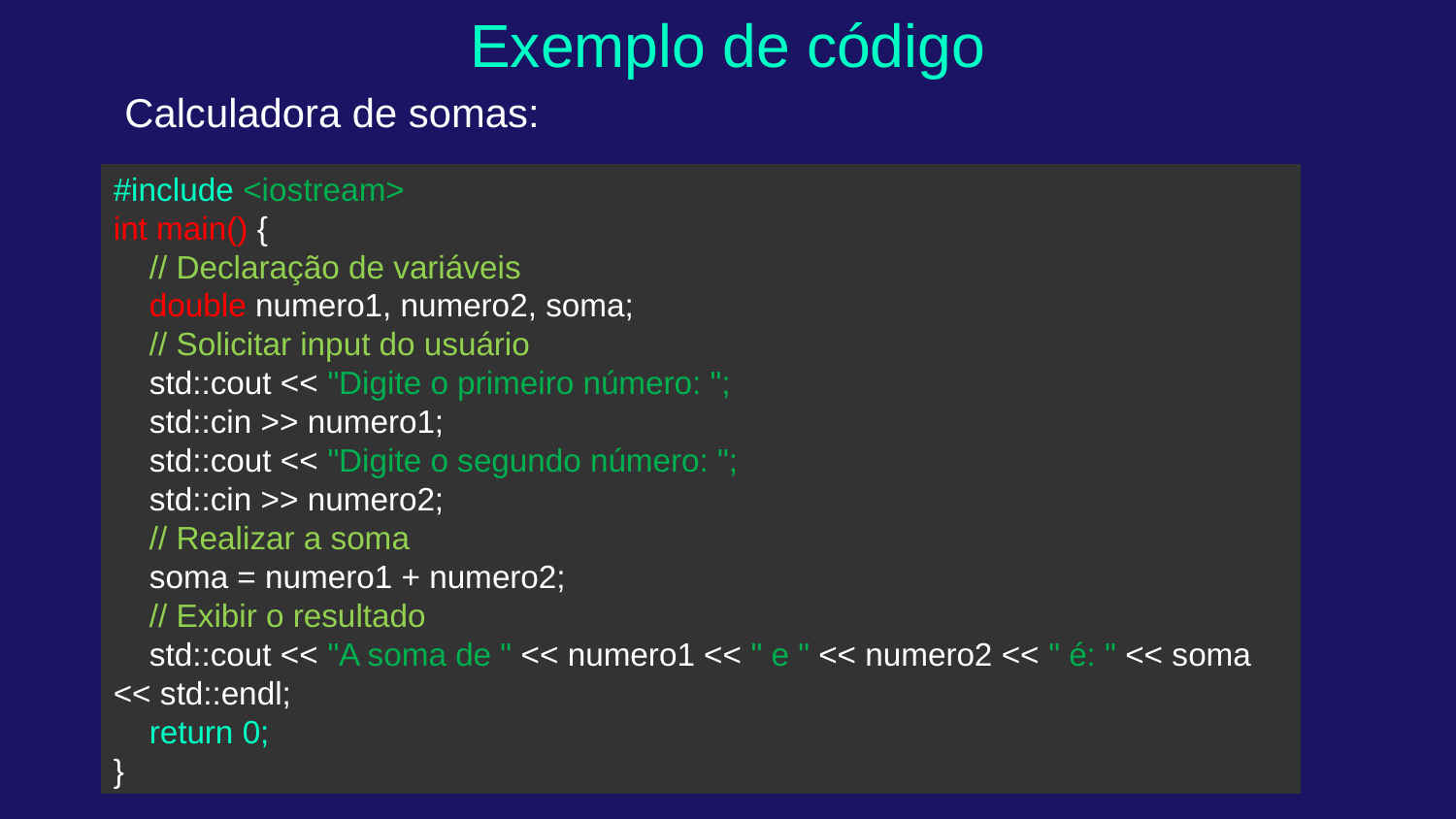

Exemplo de código
Calculadora de somas:
#include <iostream>
int main() {
    // Declaração de variáveis
    double numero1, numero2, soma;
    // Solicitar input do usuário
    std::cout << "Digite o primeiro número: ";
    std::cin >> numero1;
    std::cout << "Digite o segundo número: ";
    std::cin >> numero2;
    // Realizar a soma
    soma = numero1 + numero2;
    // Exibir o resultado
    std::cout << "A soma de " << numero1 << " e " << numero2 << " é: " << soma << std::endl;
    return 0;
}